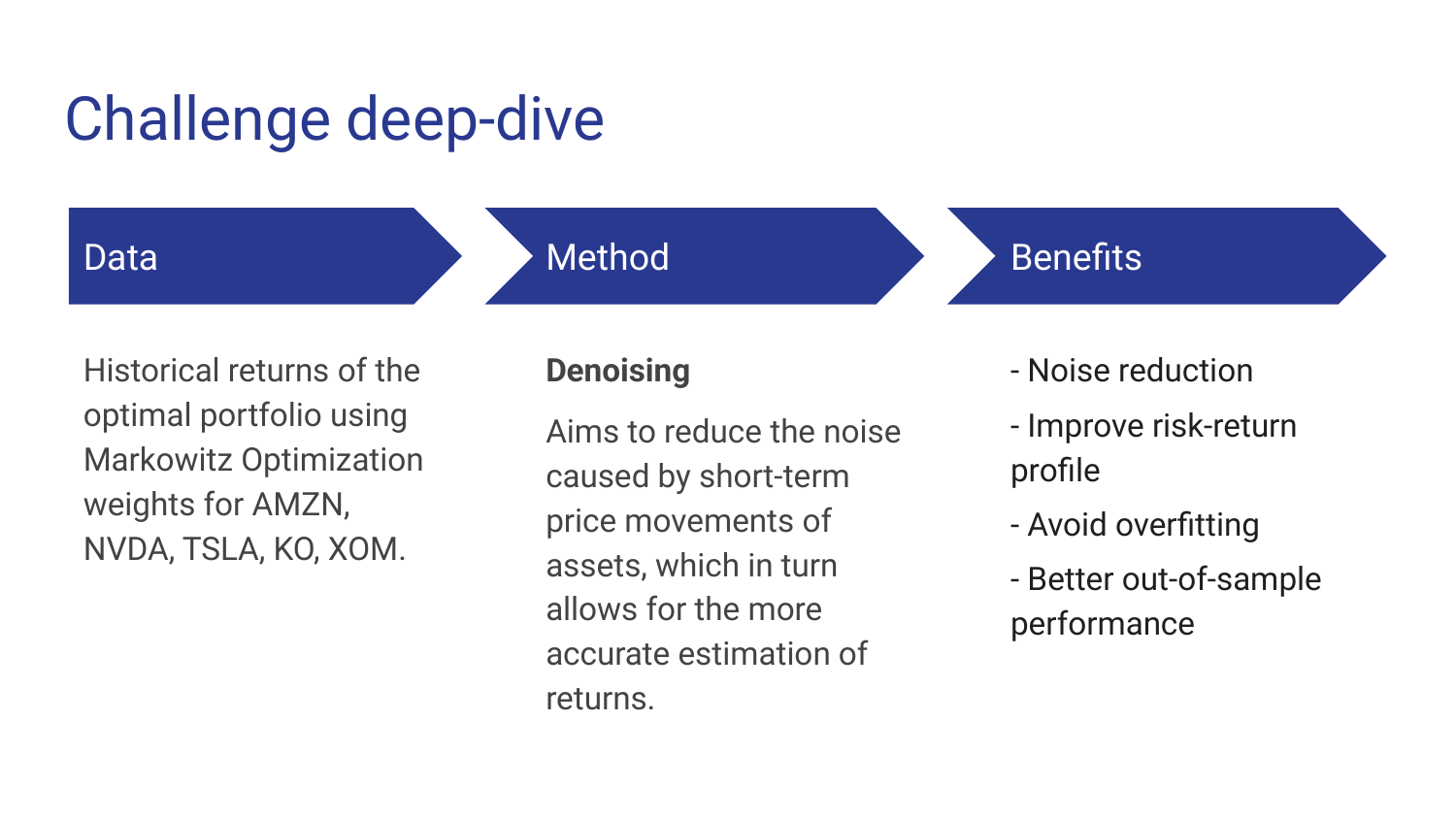

# Challenge deep-dive

Data
Method
Benefits
Historical returns of the optimal portfolio using Markowitz Optimization weights for AMZN, NVDA, TSLA, KO, XOM.
Denoising
Aims to reduce the noise caused by short-term price movements of assets, which in turn allows for the more accurate estimation of returns.
- Noise reduction
- Improve risk-return profile
- Avoid overfitting
- Better out-of-sample  performance